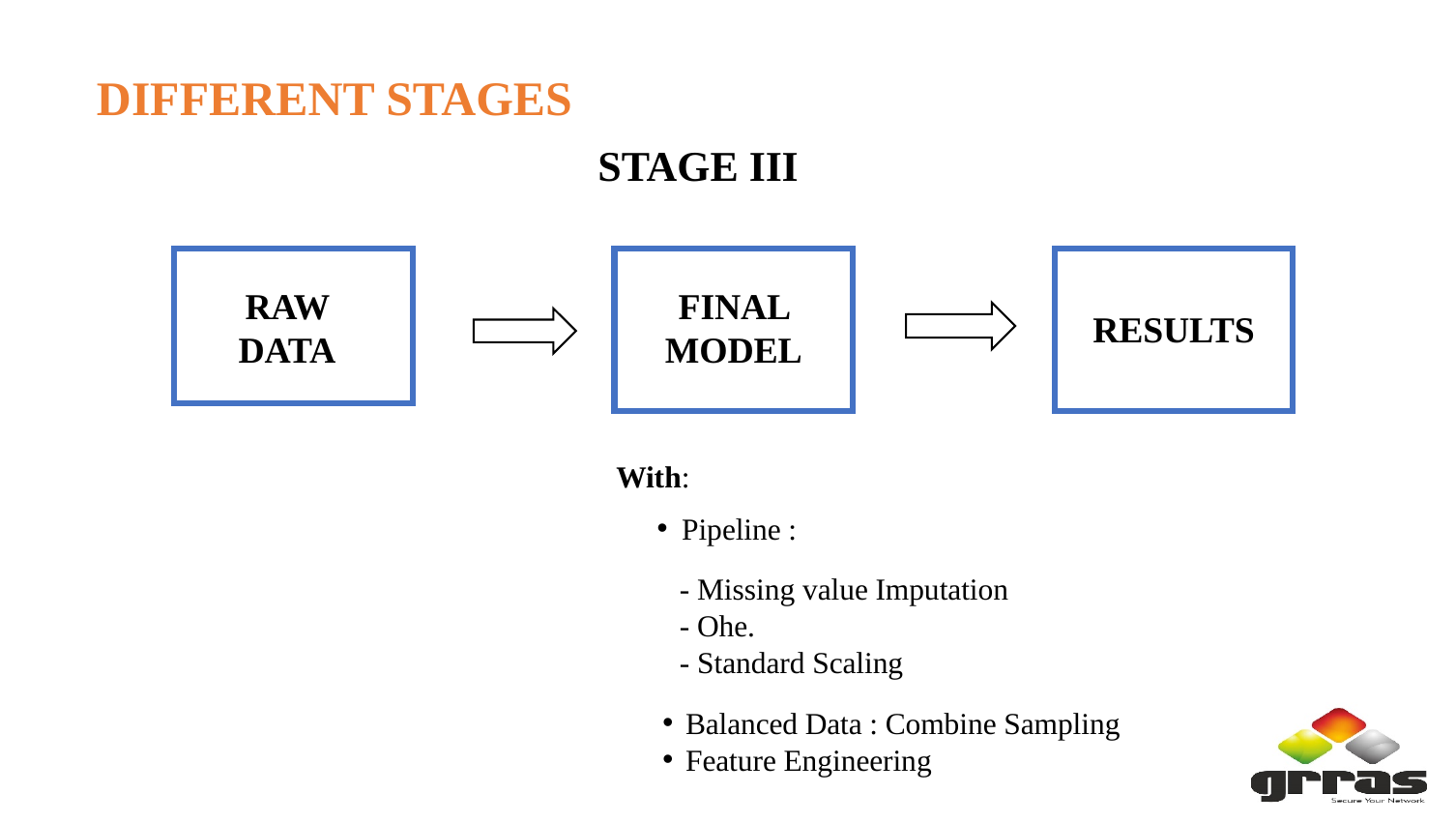

DIFFERENT STAGES
STAGE III

FINAL MODEL
RAW DATA
RESULTS

With:
 Pipeline :

   - Missing value Imputation
   - Ohe.
   - Standard Scaling

Balanced Data : Combine Sampling
Feature Engineering